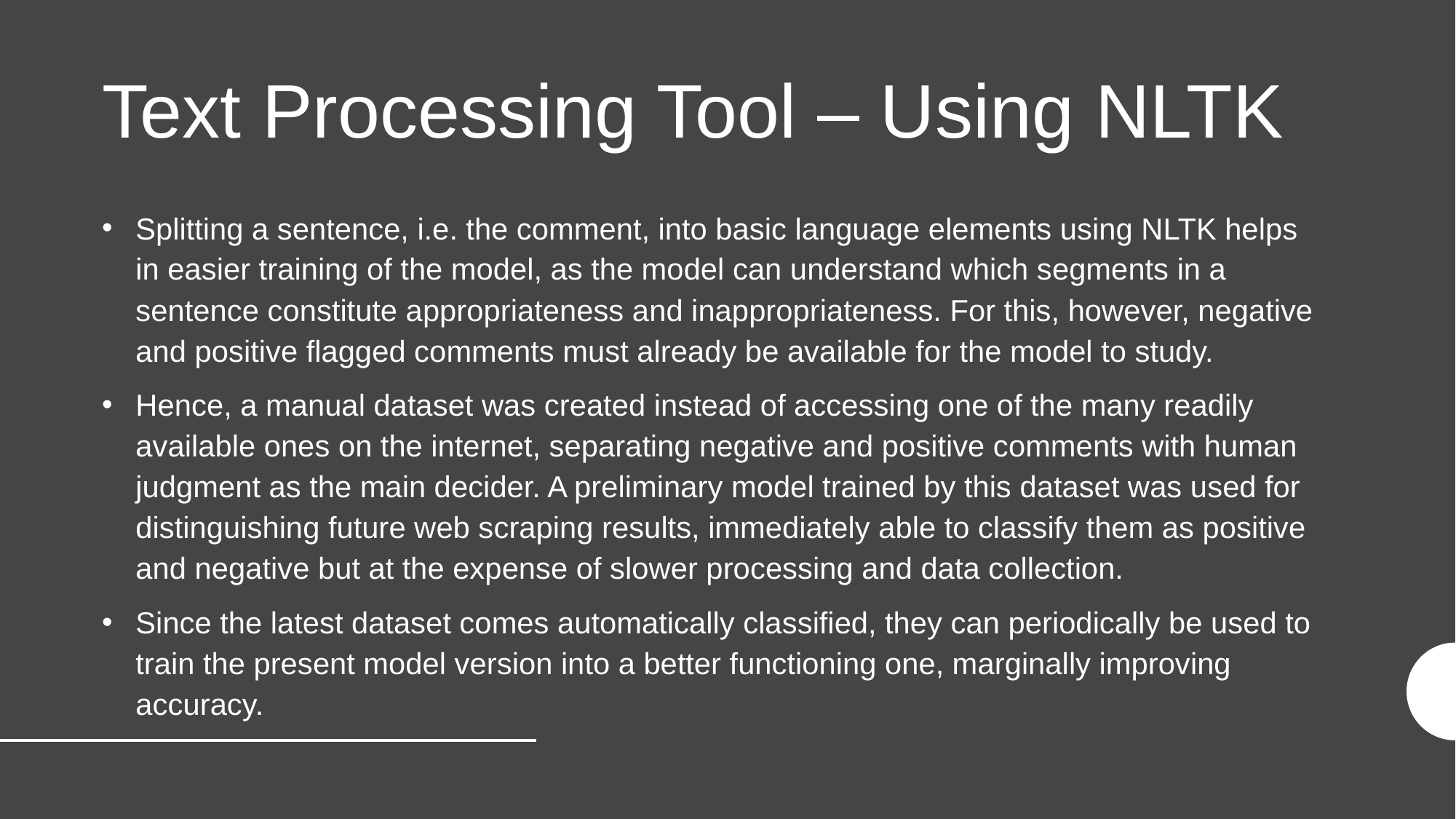

# Text Processing Tool – Using NLTK
Splitting a sentence, i.e. the comment, into basic language elements using NLTK helps in easier training of the model, as the model can understand which segments in a sentence constitute appropriateness and inappropriateness. For this, however, negative and positive flagged comments must already be available for the model to study.
Hence, a manual dataset was created instead of accessing one of the many readily available ones on the internet, separating negative and positive comments with human judgment as the main decider. A preliminary model trained by this dataset was used for distinguishing future web scraping results, immediately able to classify them as positive and negative but at the expense of slower processing and data collection.
Since the latest dataset comes automatically classified, they can periodically be used to train the present model version into a better functioning one, marginally improving accuracy.